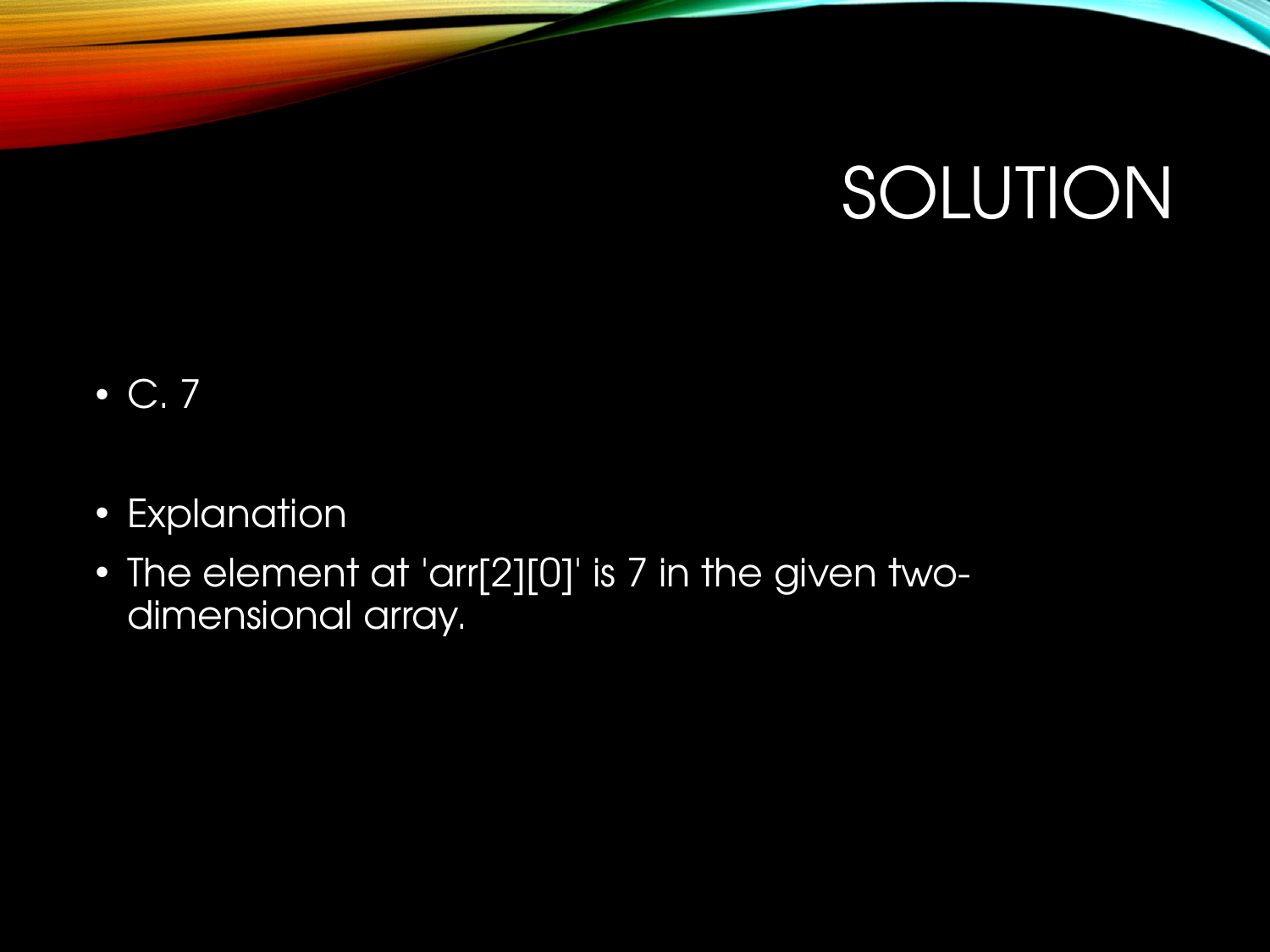

# Solution

C. 7

Explanation
The element at 'arr[2][0]' is 7 in the given two-dimensional array.